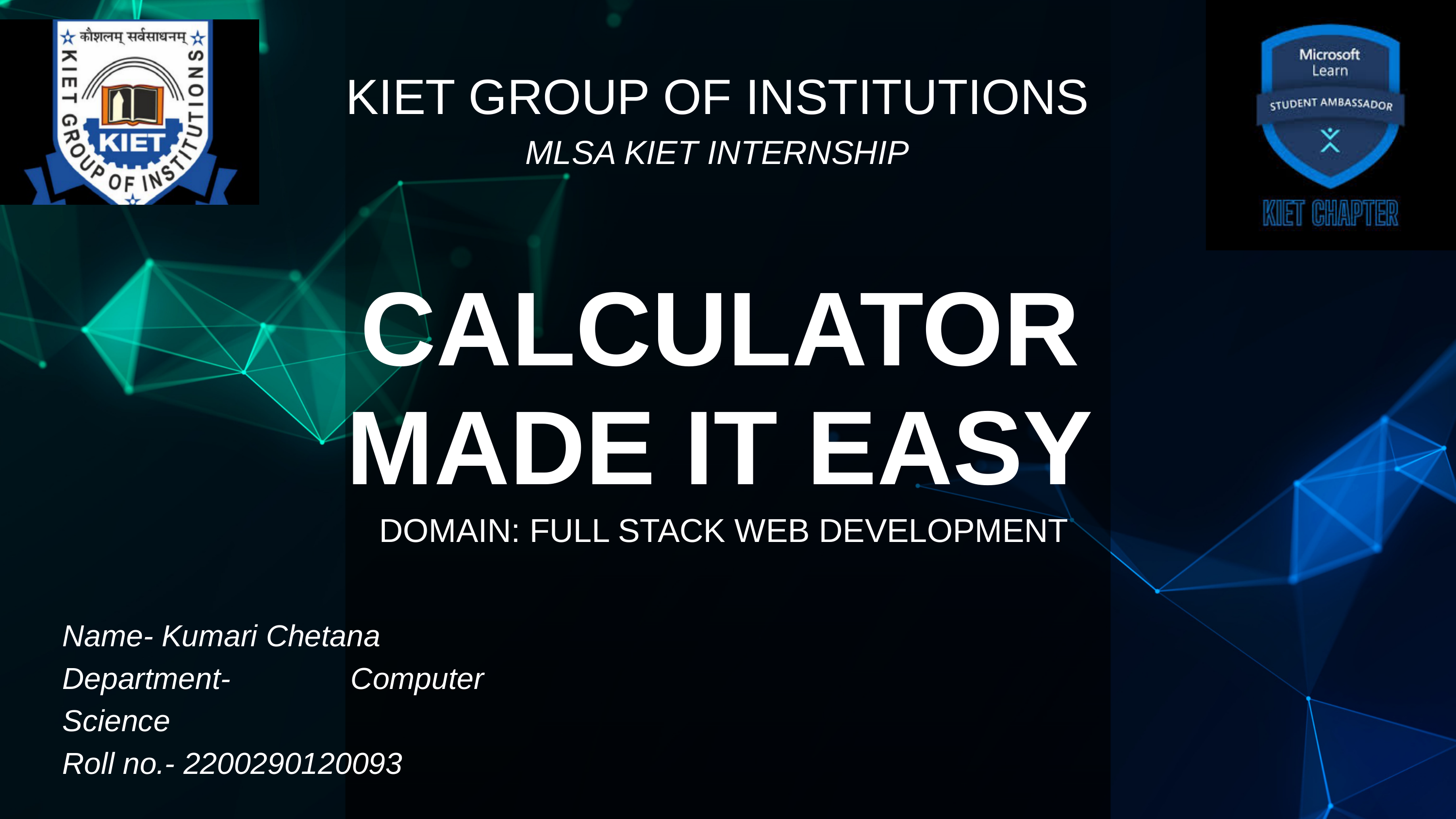

KIET GROUP OF INSTITUTIONS
MLSA KIET INTERNSHIP
CALCULATOR MADE IT EASY
DOMAIN: FULL STACK WEB DEVELOPMENT
Name- Kumari Chetana
Department- Computer Science
Roll no.- 2200290120093